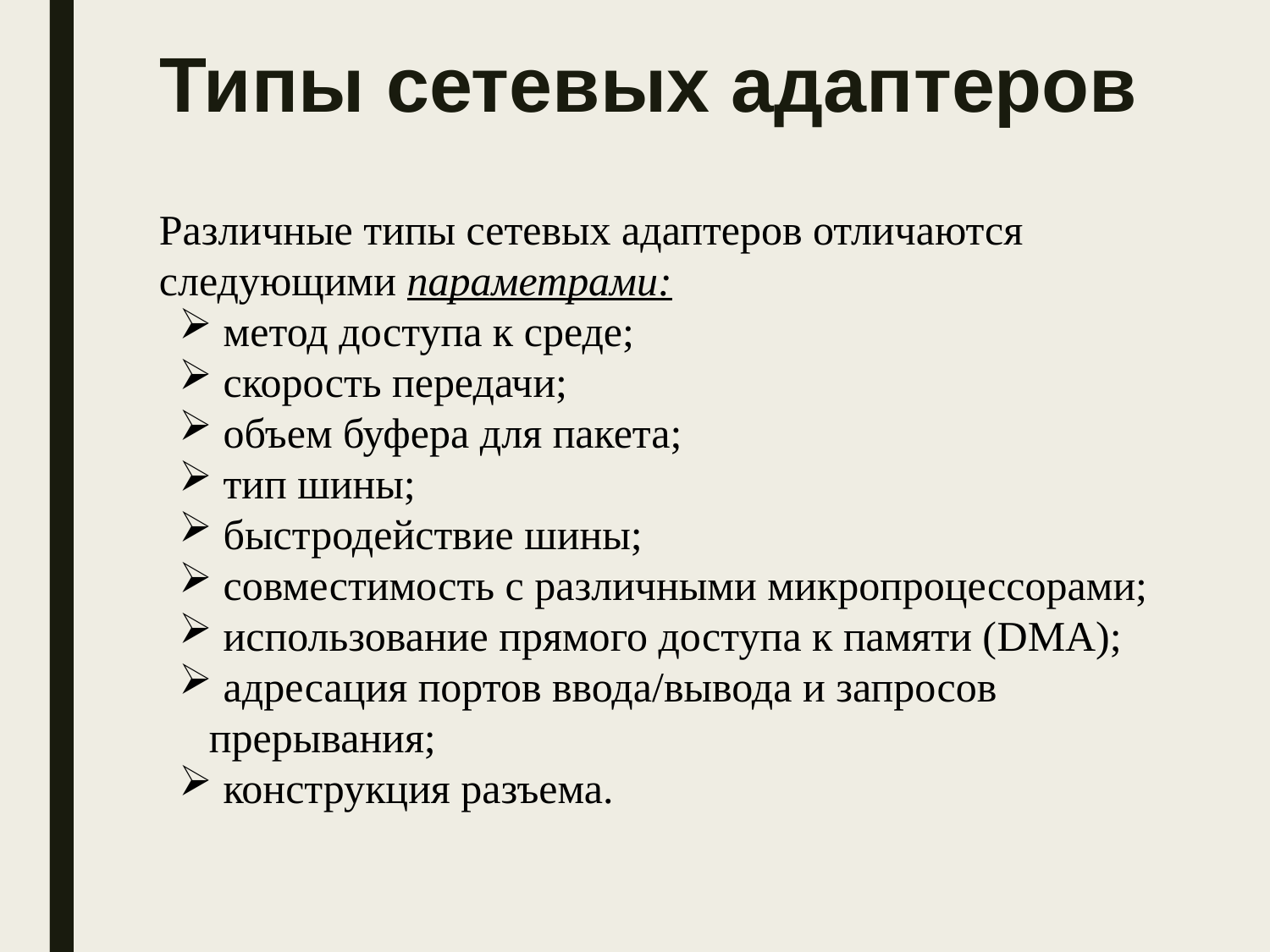

# Типы сетевых адаптеров
Различные типы сетевых адаптеров отличаются следующими параметрами:
 метод доступа к среде;
 скорость передачи;
 объем буфера для пакета;
 тип шины;
 быстродействие шины;
 совместимость с различными микропроцессорами;
 использование прямого доступа к памяти (DMA);
 адресация портов ввода/вывода и запросов прерывания;
 конструкция разъема.